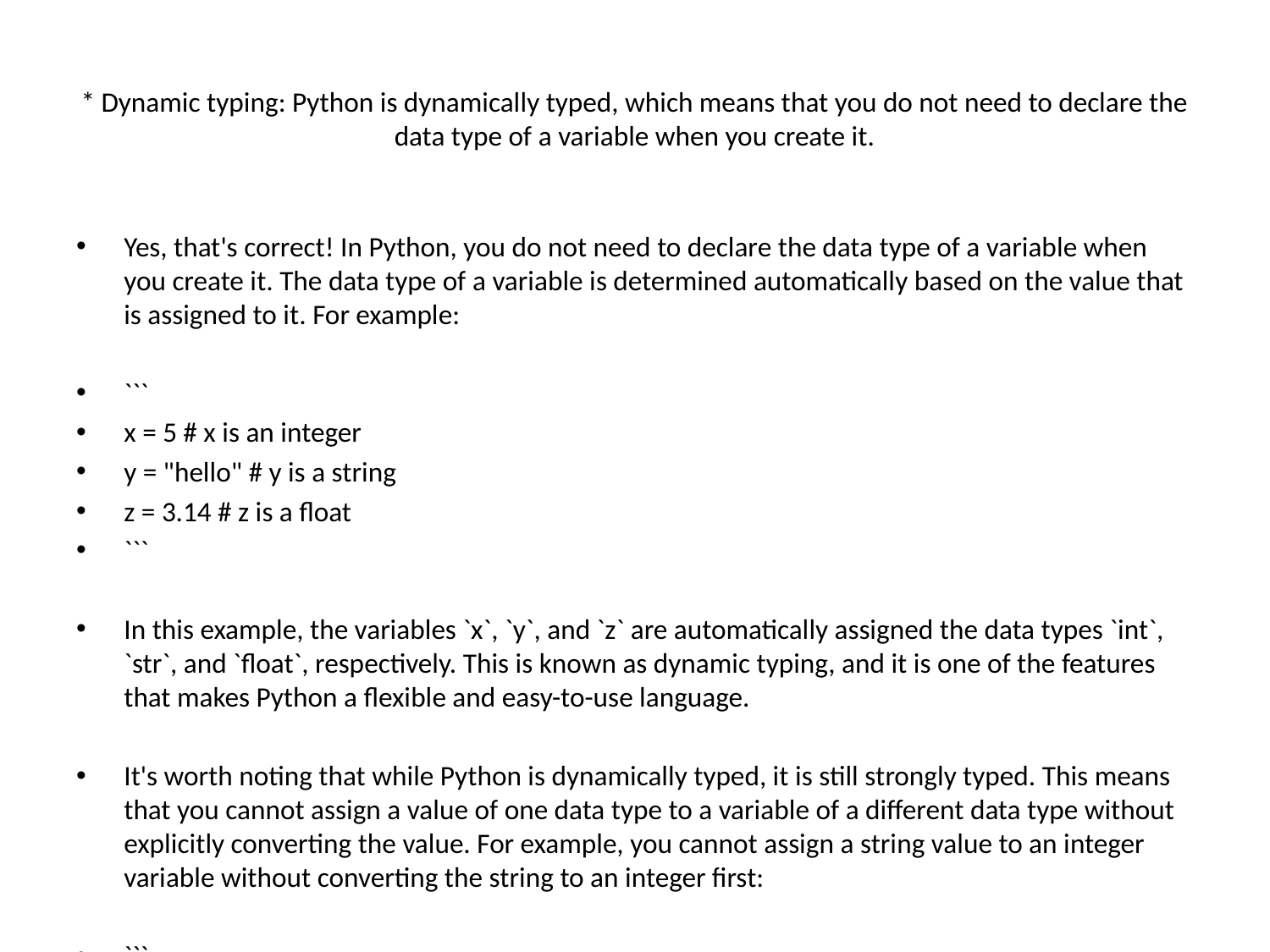

# * Dynamic typing: Python is dynamically typed, which means that you do not need to declare the data type of a variable when you create it.
Yes, that's correct! In Python, you do not need to declare the data type of a variable when you create it. The data type of a variable is determined automatically based on the value that is assigned to it. For example:

```
x = 5 # x is an integer
y = "hello" # y is a string
z = 3.14 # z is a float
```

In this example, the variables `x`, `y`, and `z` are automatically assigned the data types `int`, `str`, and `float`, respectively. This is known as dynamic typing, and it is one of the features that makes Python a flexible and easy-to-use language.

It's worth noting that while Python is dynamically typed, it is still strongly typed. This means that you cannot assign a value of one data type to a variable of a different data type without explicitly converting the value. For example, you cannot assign a string value to an integer variable without converting the string to an integer first:

```
x = 5 # x is an integer
y = "10" # y is a string

# This will raise a TypeError because you cannot assign a string to an integer variable
x = y

# To assign the value of y to x, you must first convert y to an integer
x = int(y) # x is now an integer with the value 10
```

I hope this helps! Let me know if you have any other questions.